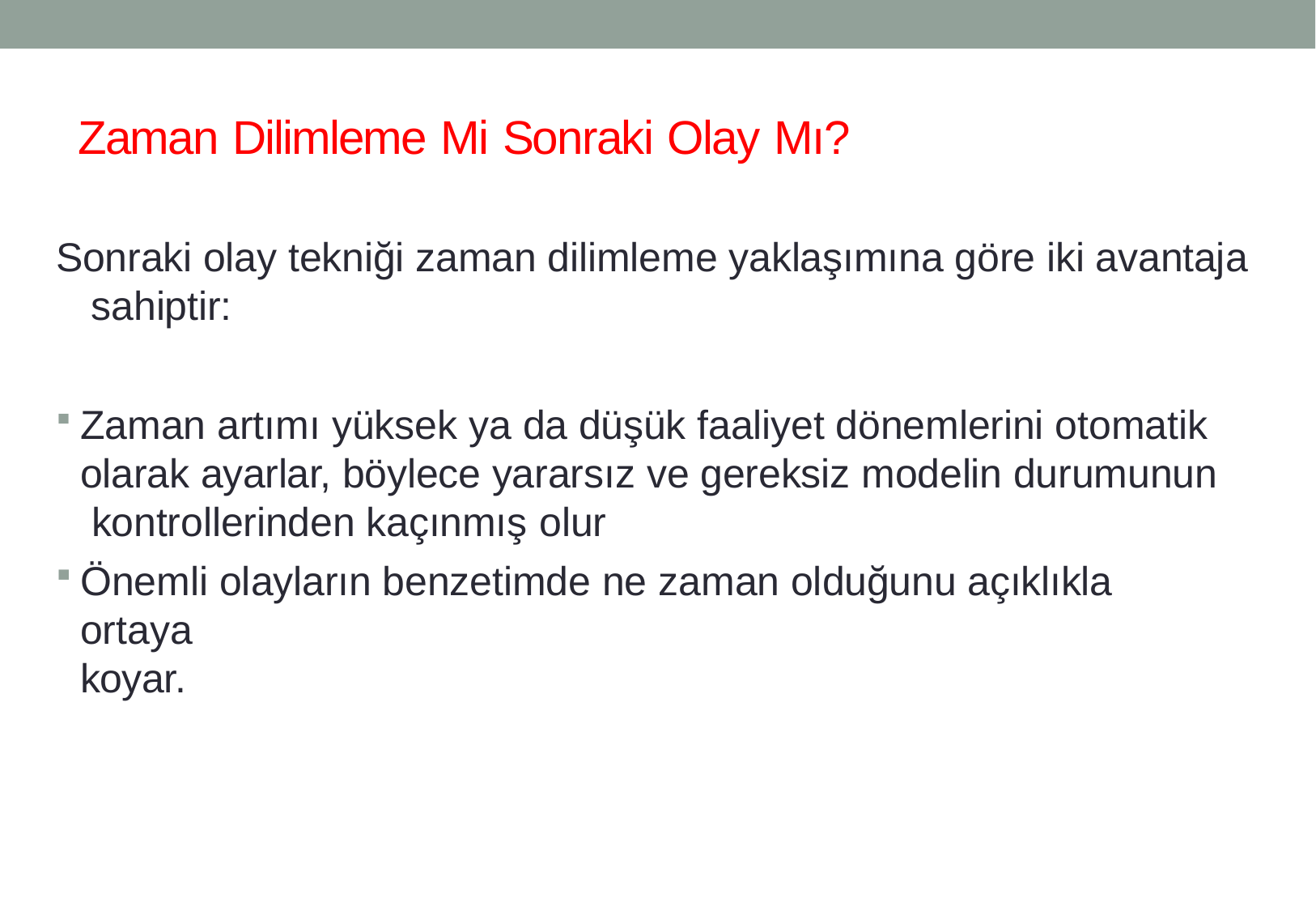

# Zaman Dilimleme Mi Sonraki Olay Mı?
Sonraki olay tekniği zaman dilimleme yaklaşımına göre iki avantaja  sahiptir:

Zaman artımı yüksek ya da düşük faaliyet dönemlerini otomatik  olarak ayarlar, böylece yararsız ve gereksiz modelin durumunun  kontrollerinden kaçınmış olur
Önemli olayların benzetimde ne zaman olduğunu açıklıkla ortaya
koyar.